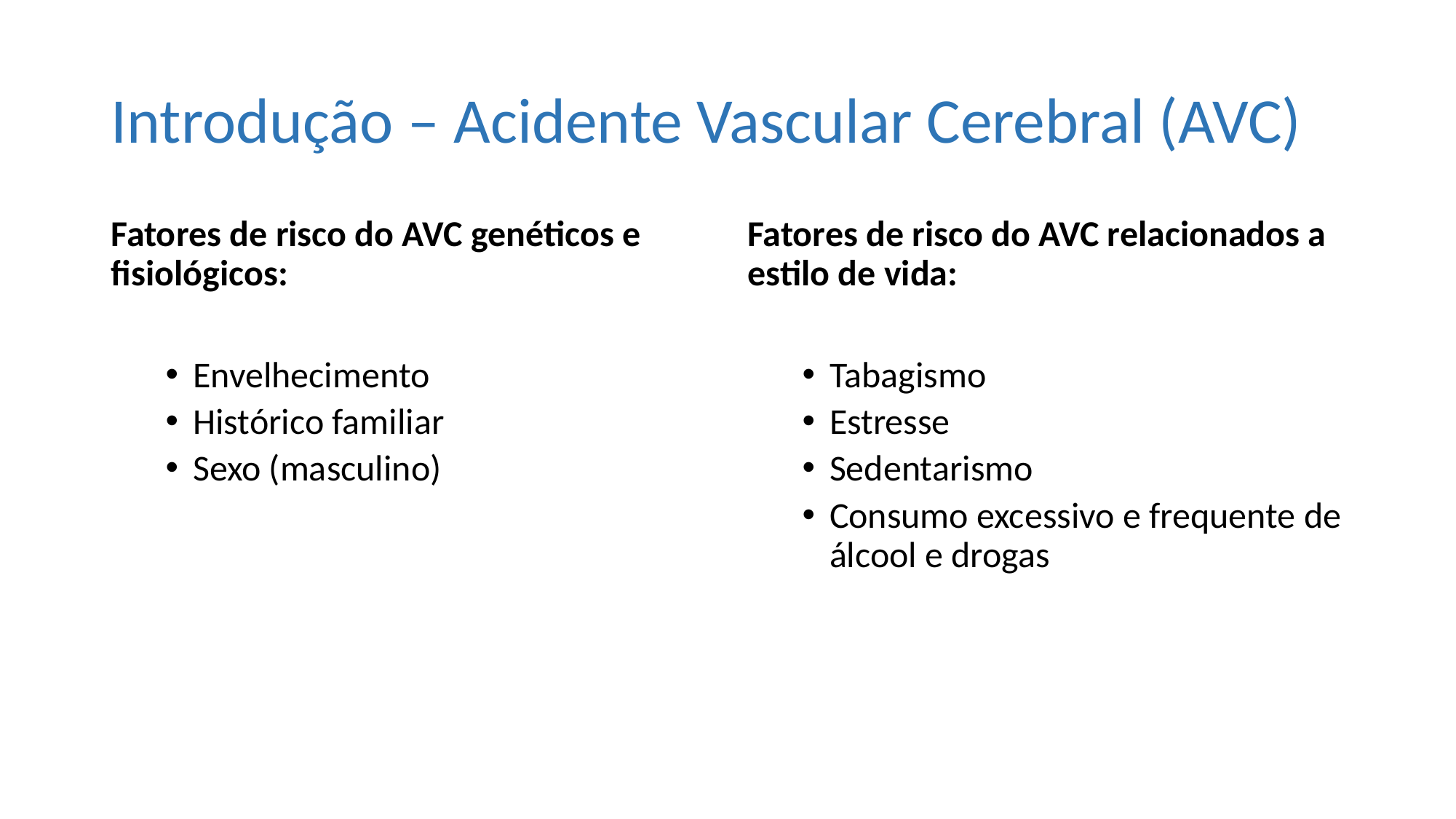

# Introdução – Acidente Vascular Cerebral (AVC)
Fatores de risco do AVC genéticos e fisiológicos:
Fatores de risco do AVC relacionados a estilo de vida:

Envelhecimento
Histórico familiar
Sexo (masculino)

Tabagismo
Estresse
Sedentarismo
Consumo excessivo e frequente de álcool e drogas